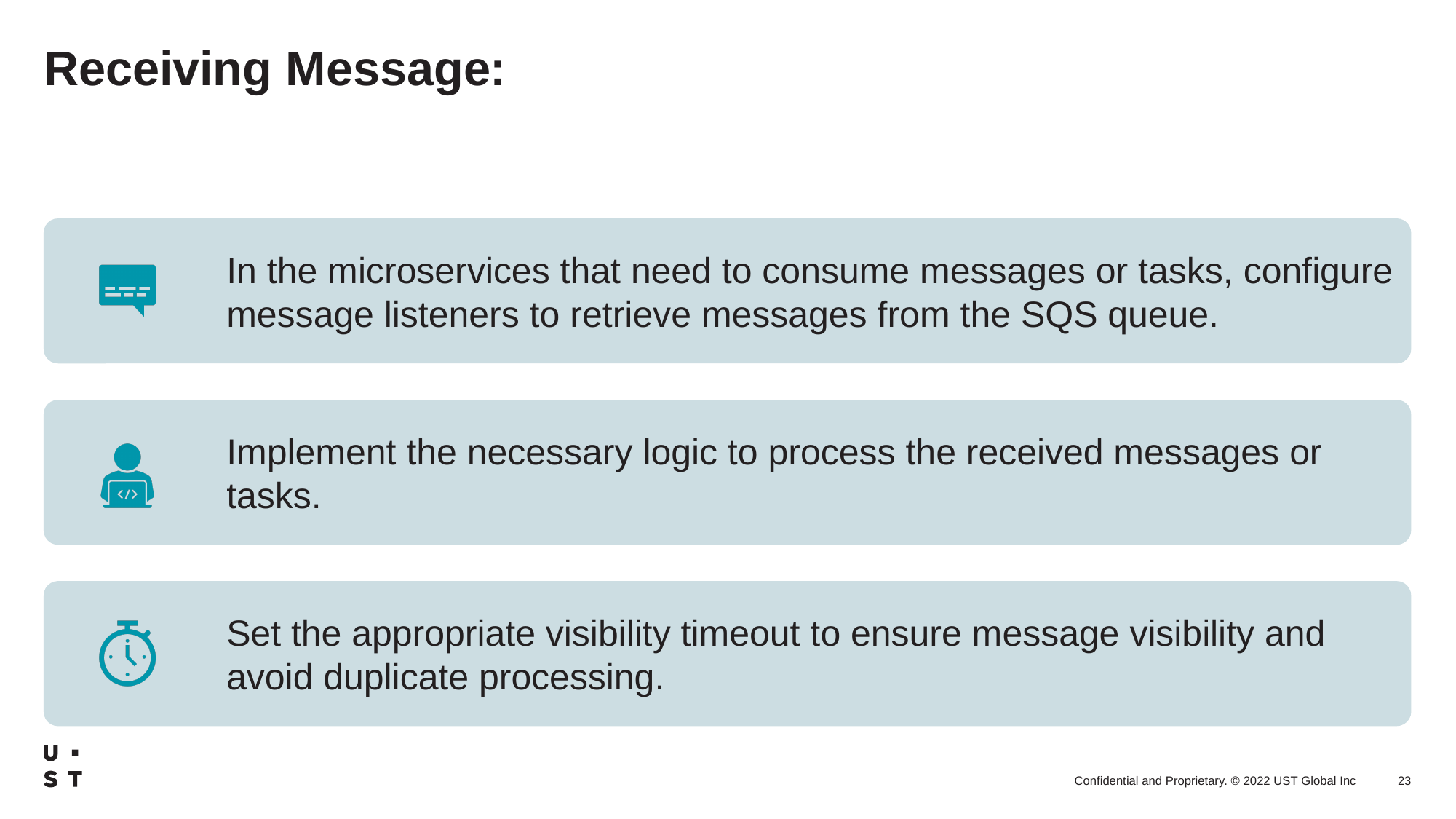

# Receiving Message:
In the microservices that need to consume messages or tasks, configure message listeners to retrieve messages from the SQS queue.
Implement the necessary logic to process the received messages or tasks.
Set the appropriate visibility timeout to ensure message visibility and avoid duplicate processing.